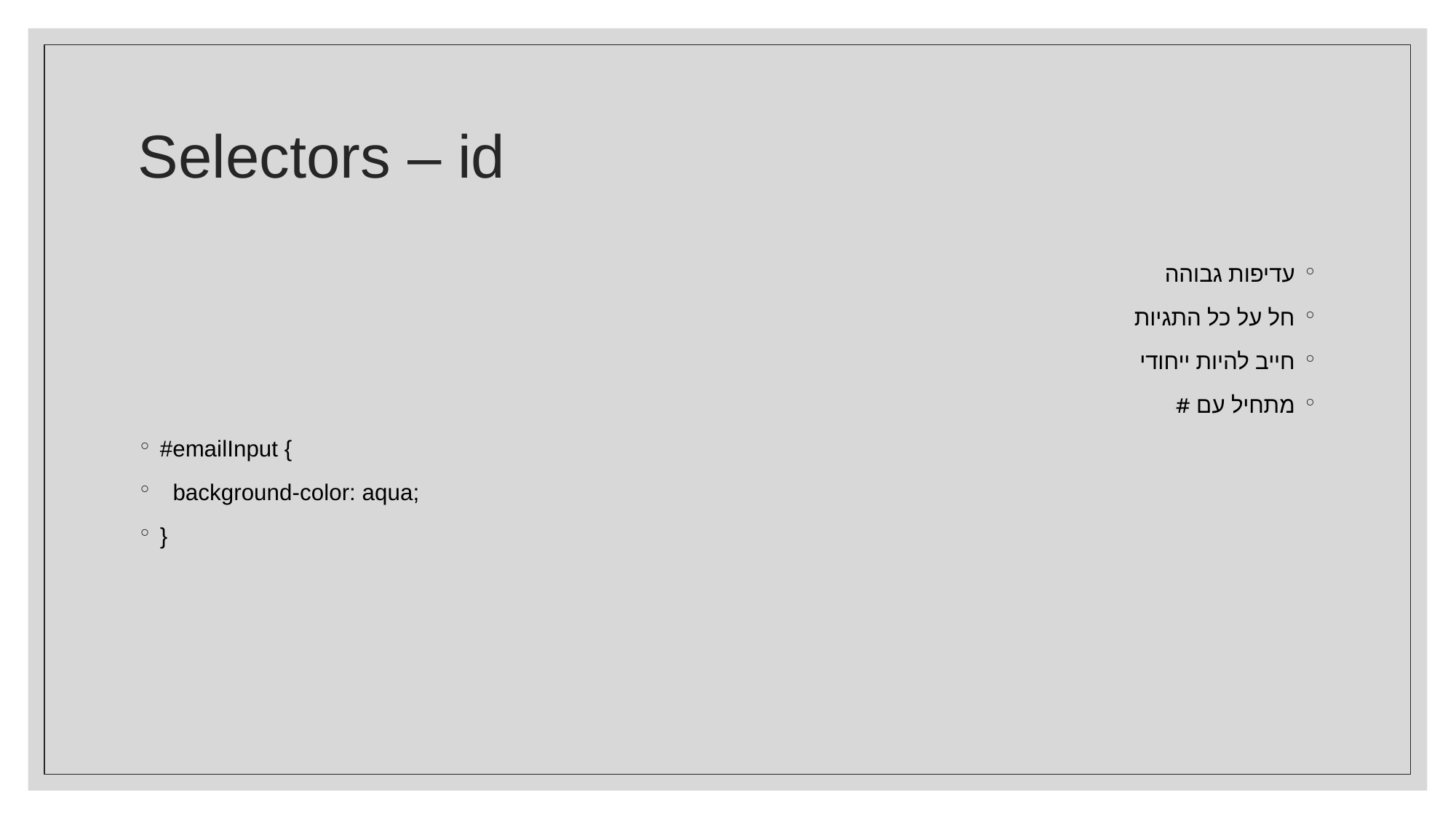

# Selectors – id
עדיפות גבוהה
חל על כל התגיות
חייב להיות ייחודי
מתחיל עם #
#emailInput {
  background-color: aqua;
}